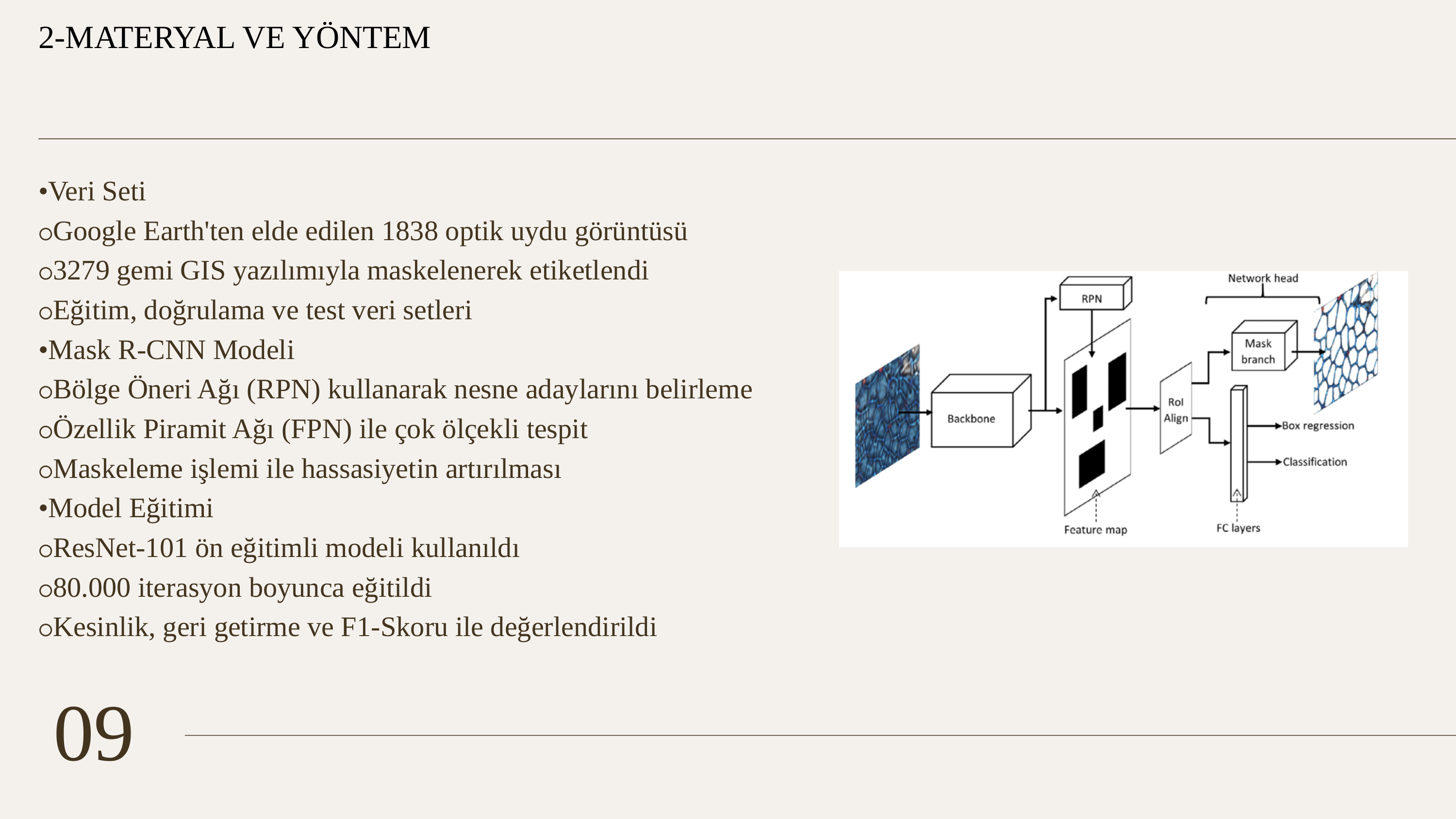

2-MATERYAL VE YÖNTEM

•Veri Seti
⚬Google Earth'ten elde edilen 1838 optik uydu görüntüsü
⚬3279 gemi GIS yazılımıyla maskelenerek etiketlendi
⚬Eğitim, doğrulama ve test veri setleri
•Mask R-CNN Modeli
⚬Bölge Öneri Ağı (RPN) kullanarak nesne adaylarını belirleme
⚬Özellik Piramit Ağı (FPN) ile çok ölçekli tespit
⚬Maskeleme işlemi ile hassasiyetin artırılması
•Model Eğitimi
⚬ResNet-101 ön eğitimli modeli kullanıldı
⚬80.000 iterasyon boyunca eğitildi
⚬Kesinlik, geri getirme ve F1-Skoru ile değerlendirildi

09